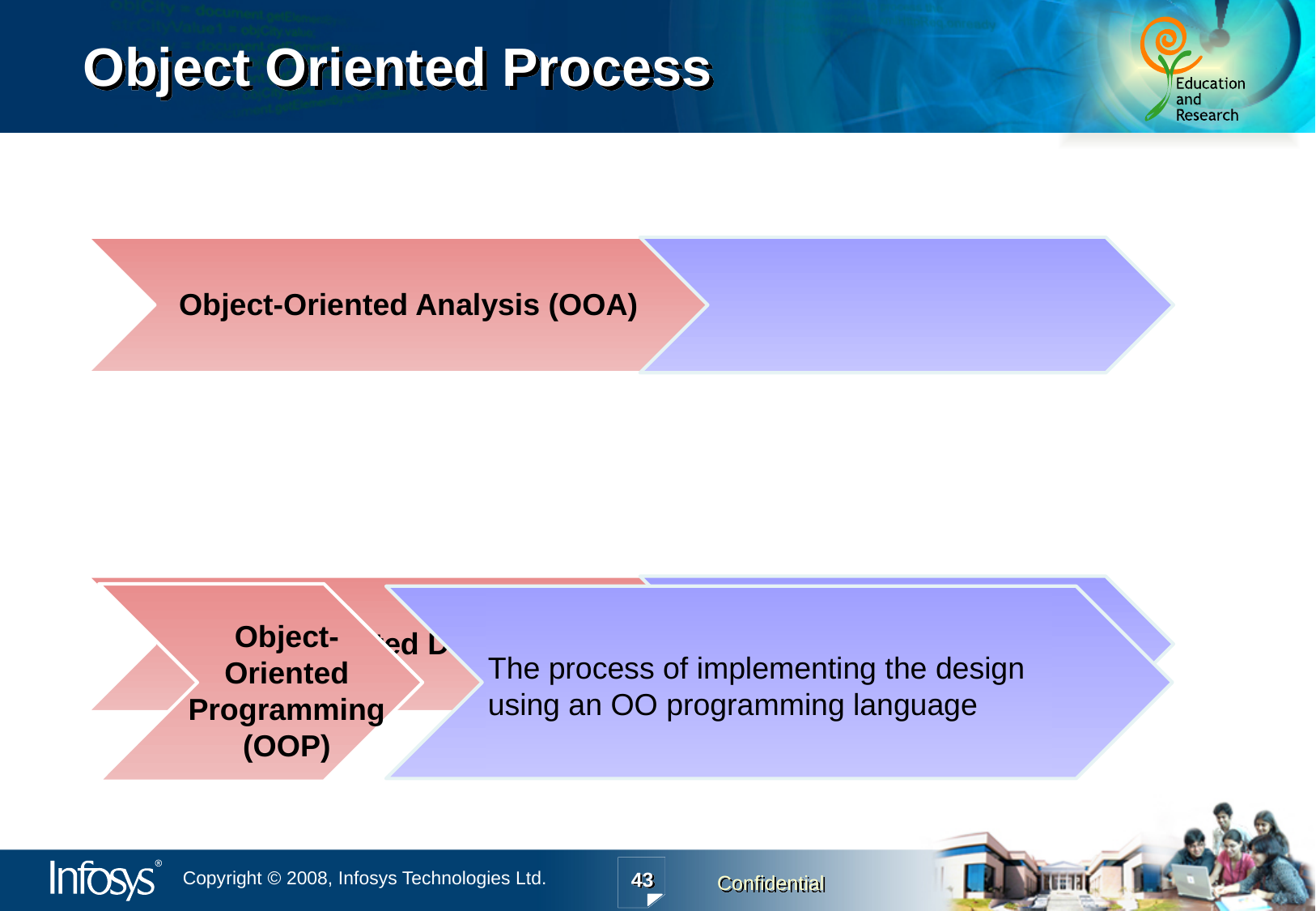

Object Oriented Process
Object-Oriented Analysis (OOA)
Object-Oriented Design (OOD)

Object-Oriented Programming (OOP)

The process of implementing the design using an OO programming language

43